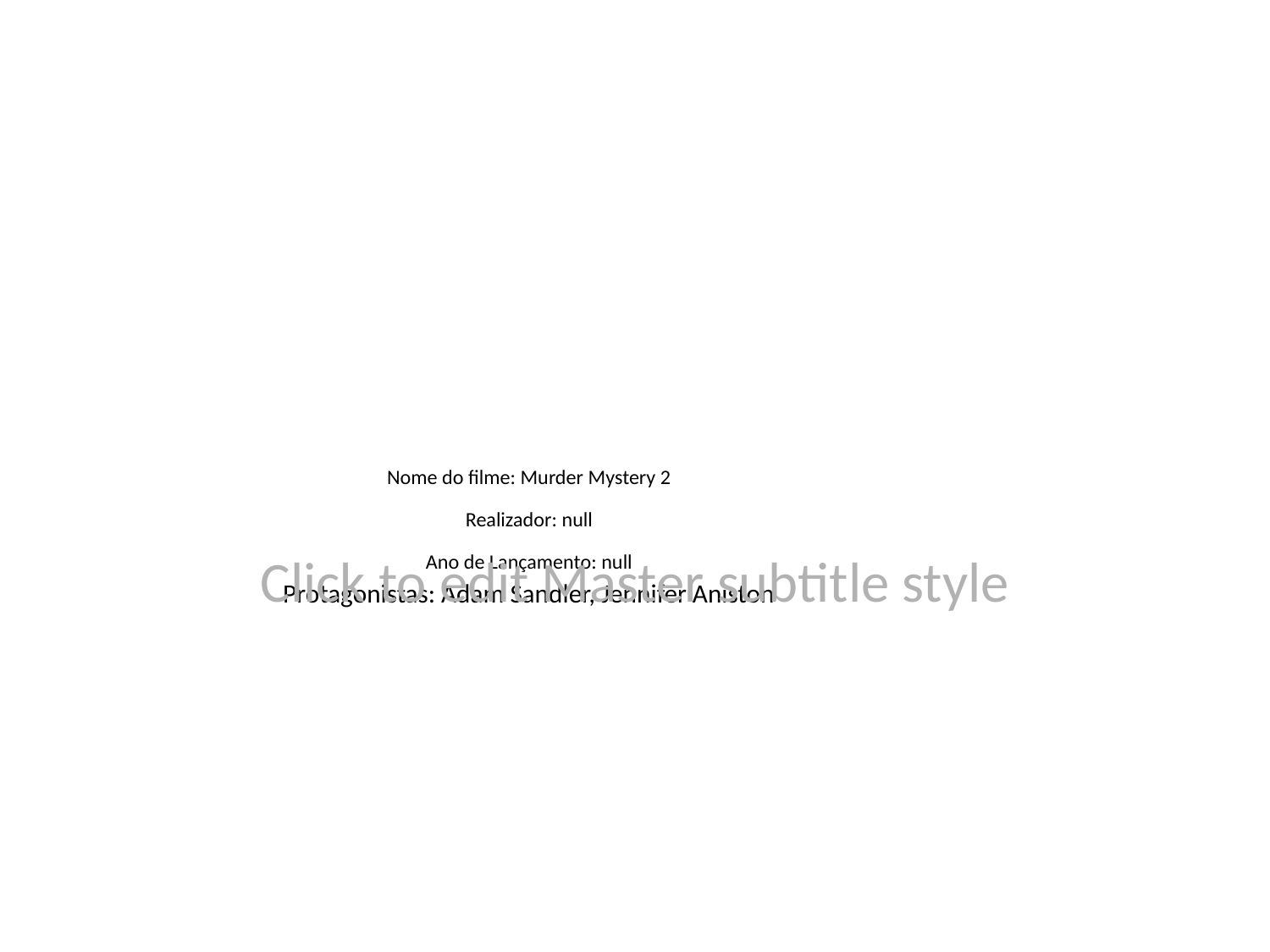

# Nome do filme: Murder Mystery 2
Realizador: null
Ano de Lançamento: null
Protagonistas: Adam Sandler, Jennifer Aniston
Click to edit Master subtitle style